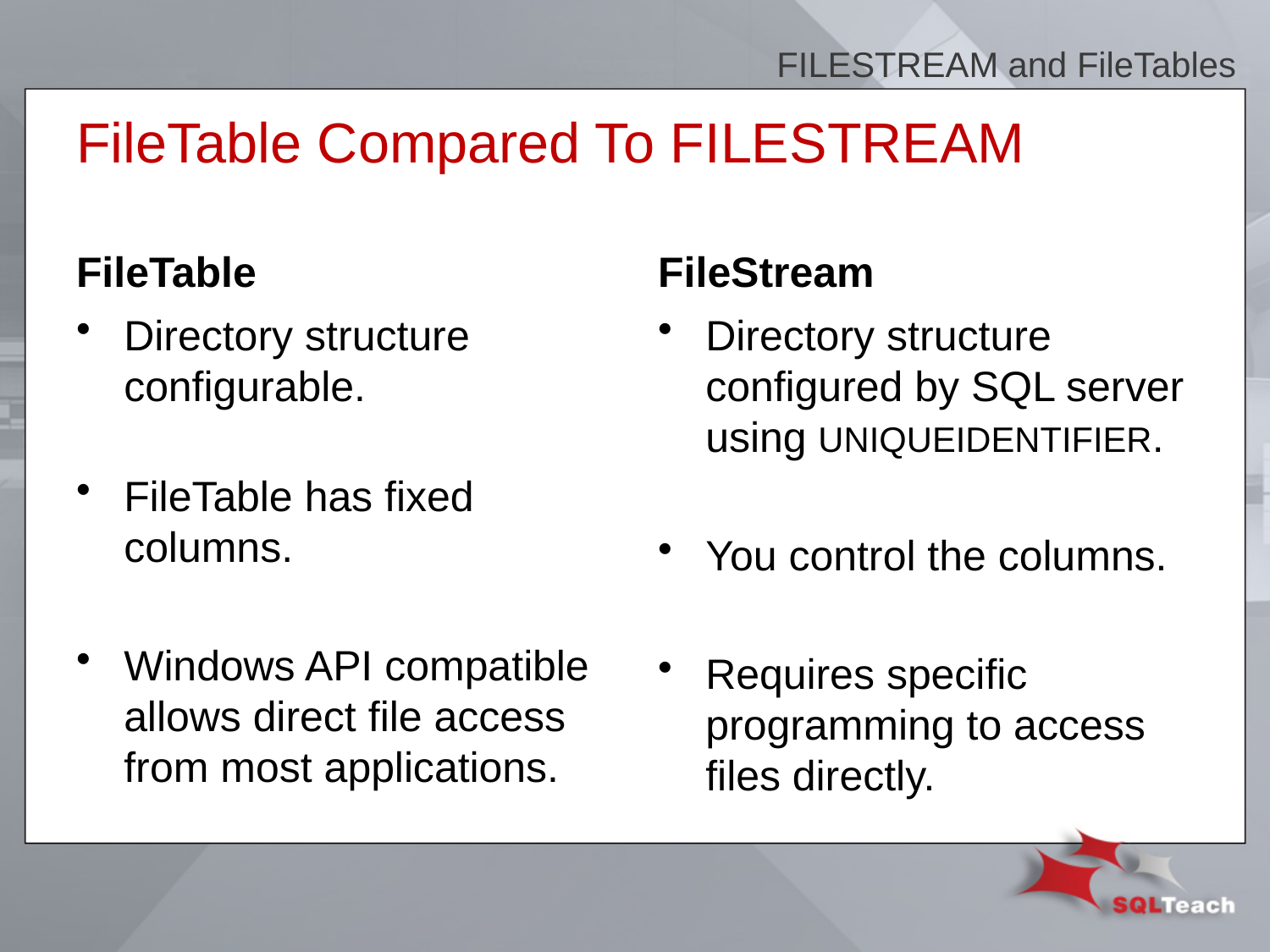

FILESTREAM and FileTables
# FileTable Compared To FILESTREAM
FileTable
FileStream
Directory structure configurable.
FileTable has fixed columns.

Windows API compatible allows direct file access from most applications.

Directory structure configured by SQL server using UNIQUEIDENTIFIER.

You control the columns.

Requires specific programming to access files directly.